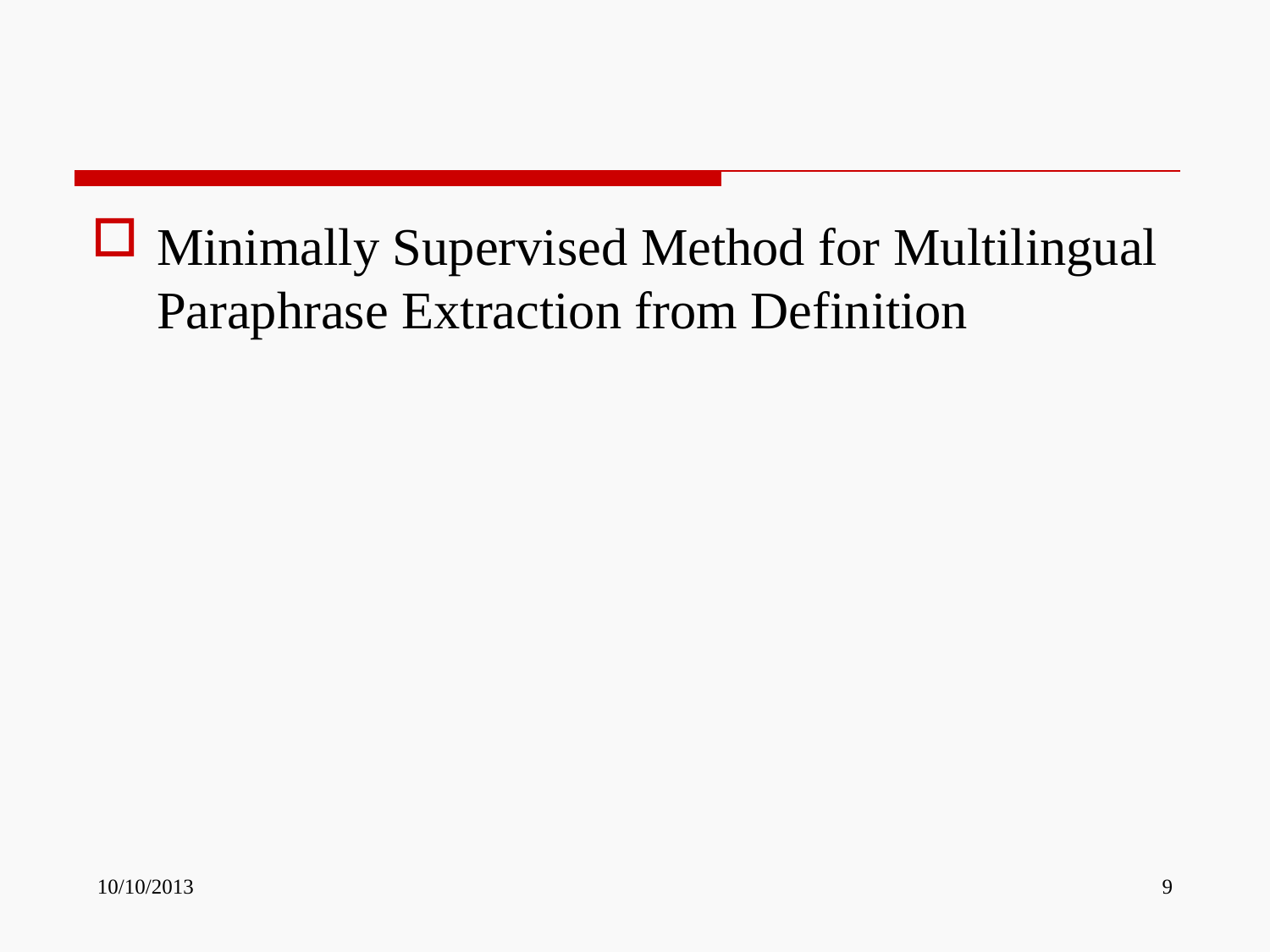

#
Minimally Supervised Method for Multilingual Paraphrase Extraction from Definition
10/10/2013
9